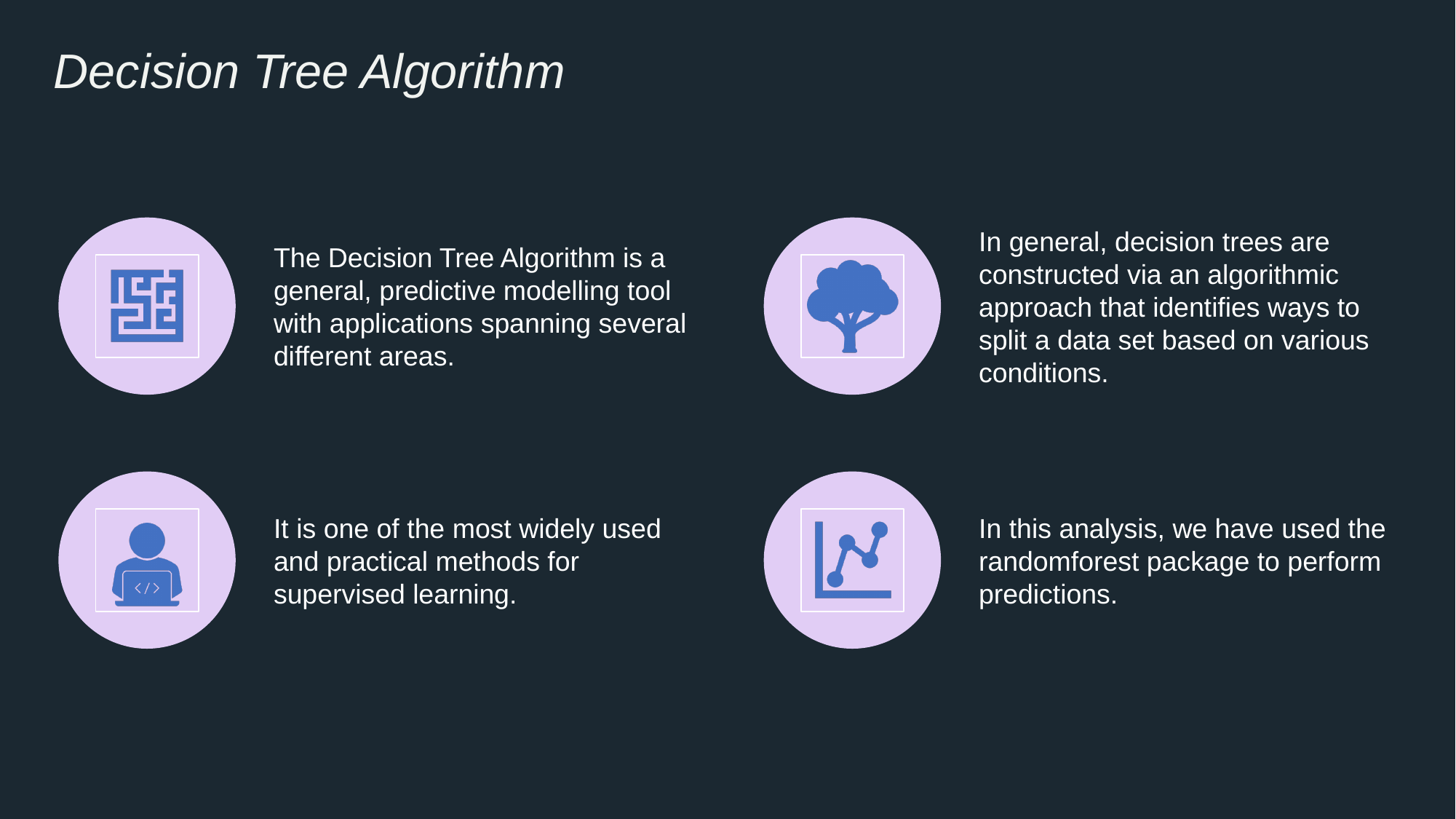

# Decision Tree Algorithm
The Decision Tree Algorithm is a general, predictive modelling tool with applications spanning several different areas.
In general, decision trees are constructed via an algorithmic approach that identifies ways to split a data set based on various conditions.
It is one of the most widely used and practical methods for supervised learning.
In this analysis, we have used the randomforest package to perform predictions.